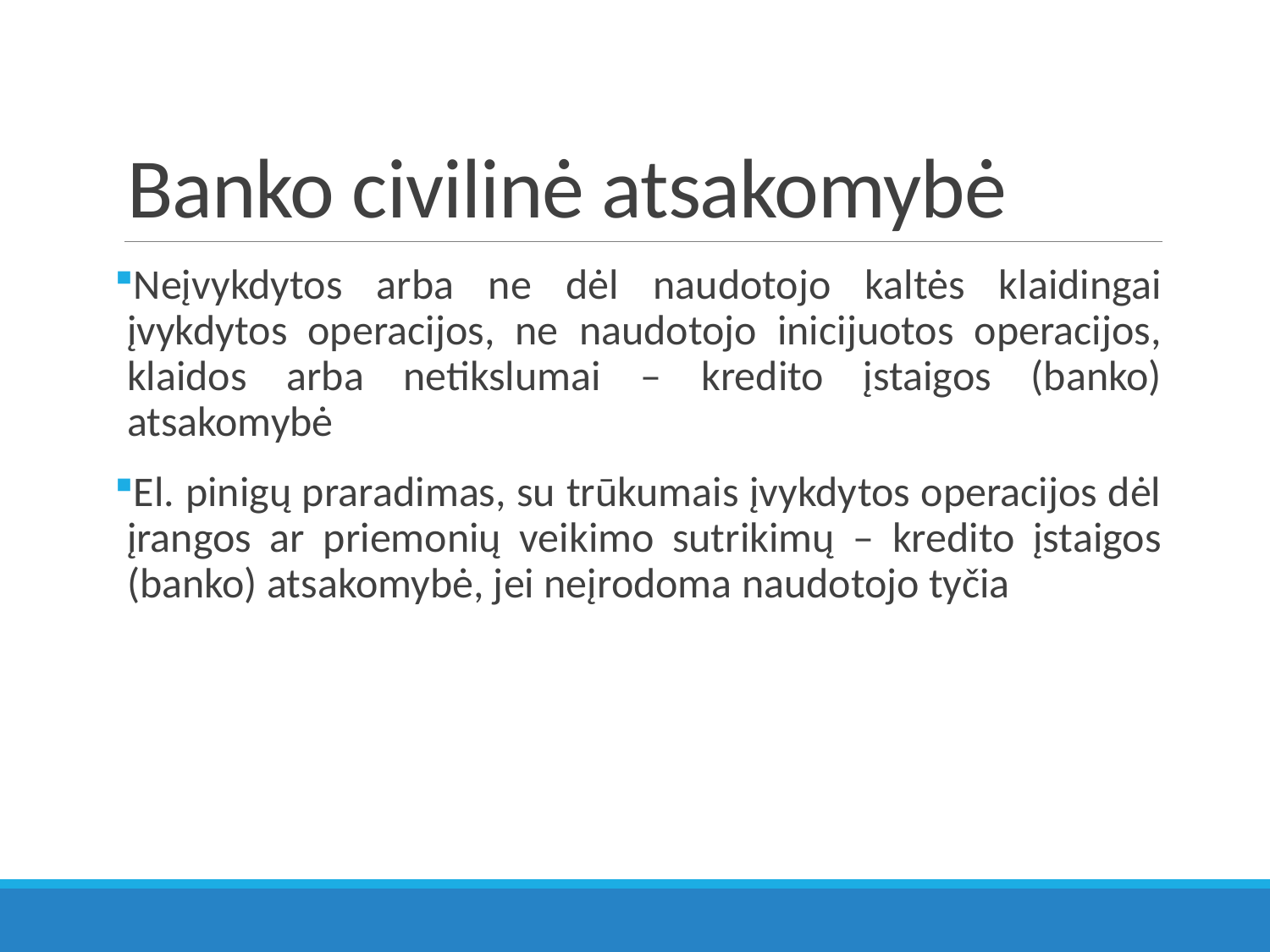

# Banko civilinė atsakomybė
Neįvykdytos arba ne dėl naudotojo kaltės klaidingai įvykdytos operacijos, ne naudotojo inicijuotos operacijos, klaidos arba netikslumai – kredito įstaigos (banko) atsakomybė
El. pinigų praradimas, su trūkumais įvykdytos operacijos dėl įrangos ar priemonių veikimo sutrikimų – kredito įstaigos (banko) atsakomybė, jei neįrodoma naudotojo tyčia